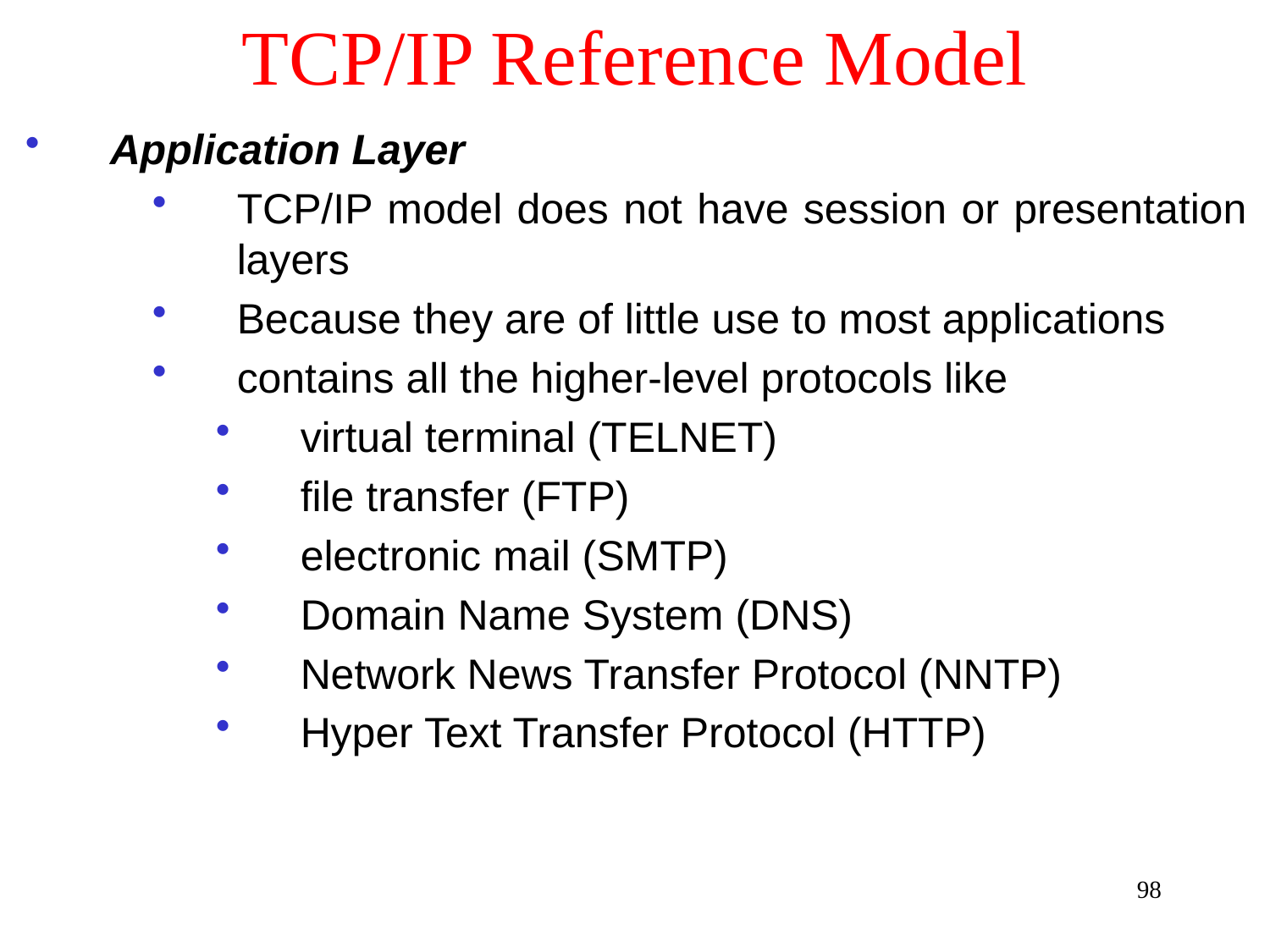

# TCP/IP Reference Model
Application Layer
TCP/IP model does not have session or presentation layers
Because they are of little use to most applications
contains all the higher-level protocols like
virtual terminal (TELNET)
file transfer (FTP)
electronic mail (SMTP)
Domain Name System (DNS)
Network News Transfer Protocol (NNTP)
Hyper Text Transfer Protocol (HTTP)

98